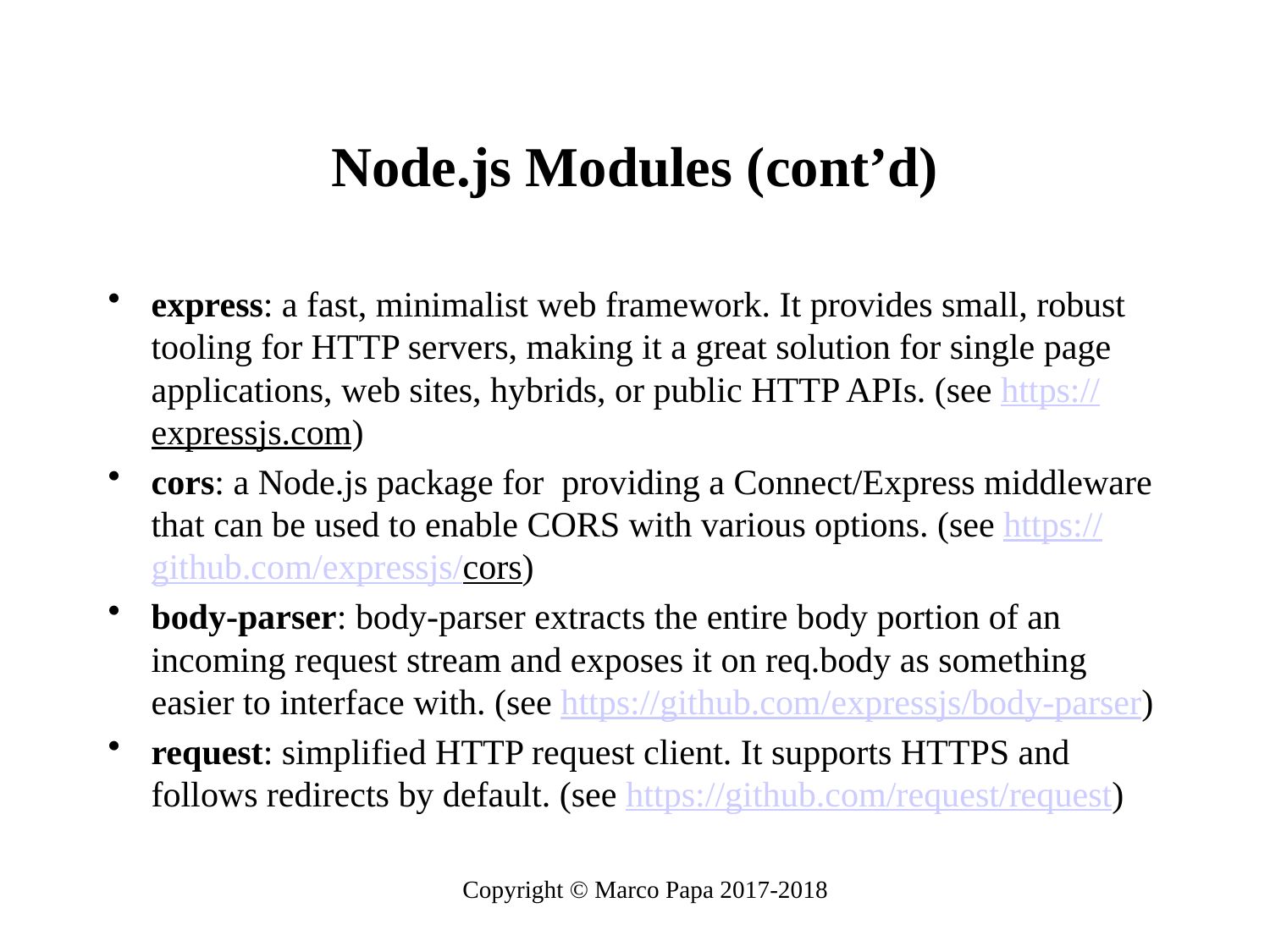

# Node.js Modules (cont’d)
express: a fast, minimalist web framework. It provides small, robust tooling for HTTP servers, making it a great solution for single page applications, web sites, hybrids, or public HTTP APIs. (see https://expressjs.com)
cors: a Node.js package for  providing a Connect/Express middleware that can be used to enable CORS with various options. (see https://github.com/expressjs/cors)
body-parser: body-parser extracts the entire body portion of an incoming request stream and exposes it on req.body as something easier to interface with. (see https://github.com/expressjs/body-parser)
request: simplified HTTP request client. It supports HTTPS and follows redirects by default. (see https://github.com/request/request)

Copyright © Marco Papa 2017-2018